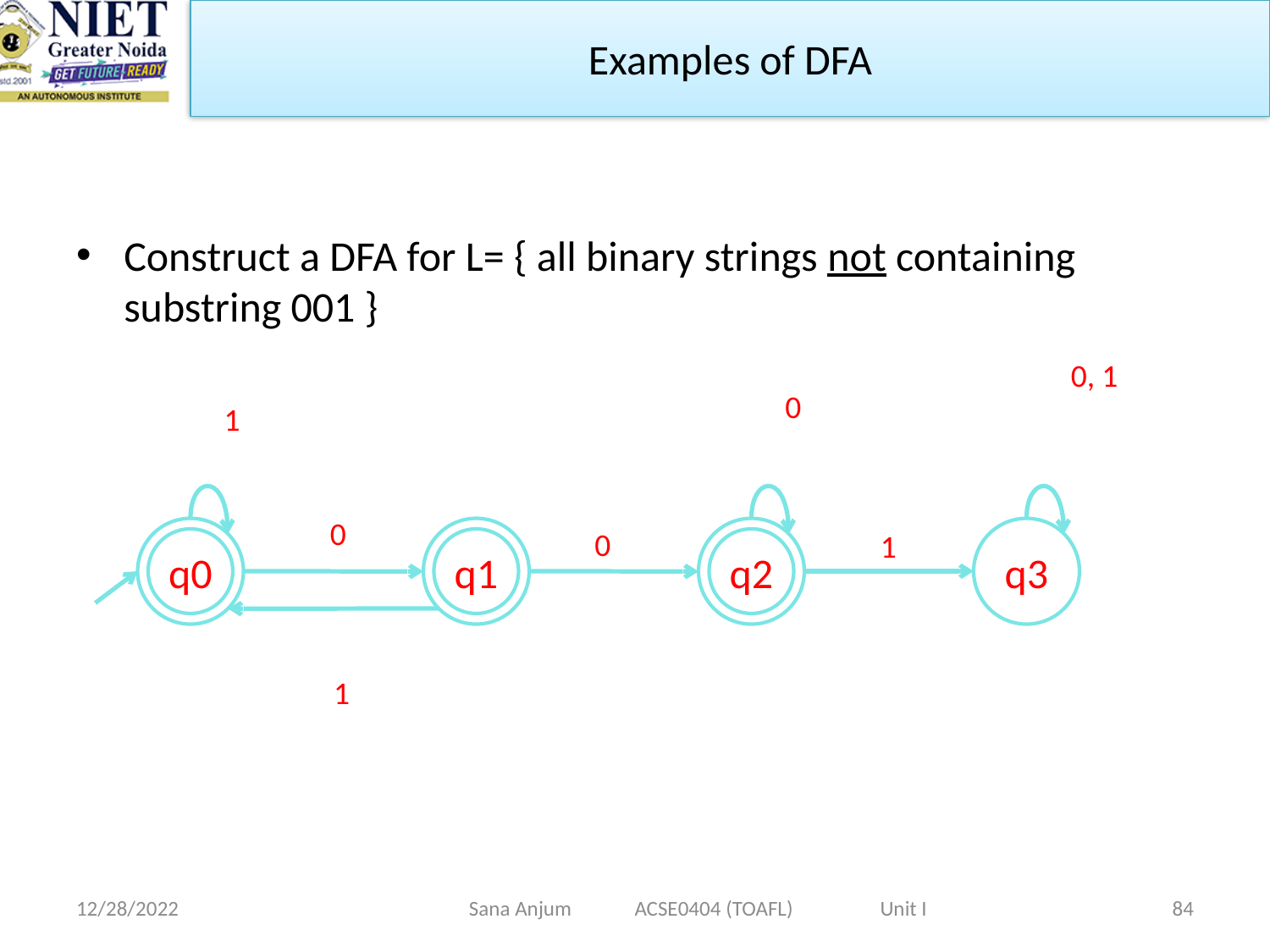

Examples of DFA
Construct a DFA for L= { all binary strings not containing substring 001 }
0, 1
0
1
0
q3
0
q1
q2
1

  1
q0

12/28/2022
Sana Anjum             ACSE0404 (TOAFL)                  Unit I
84